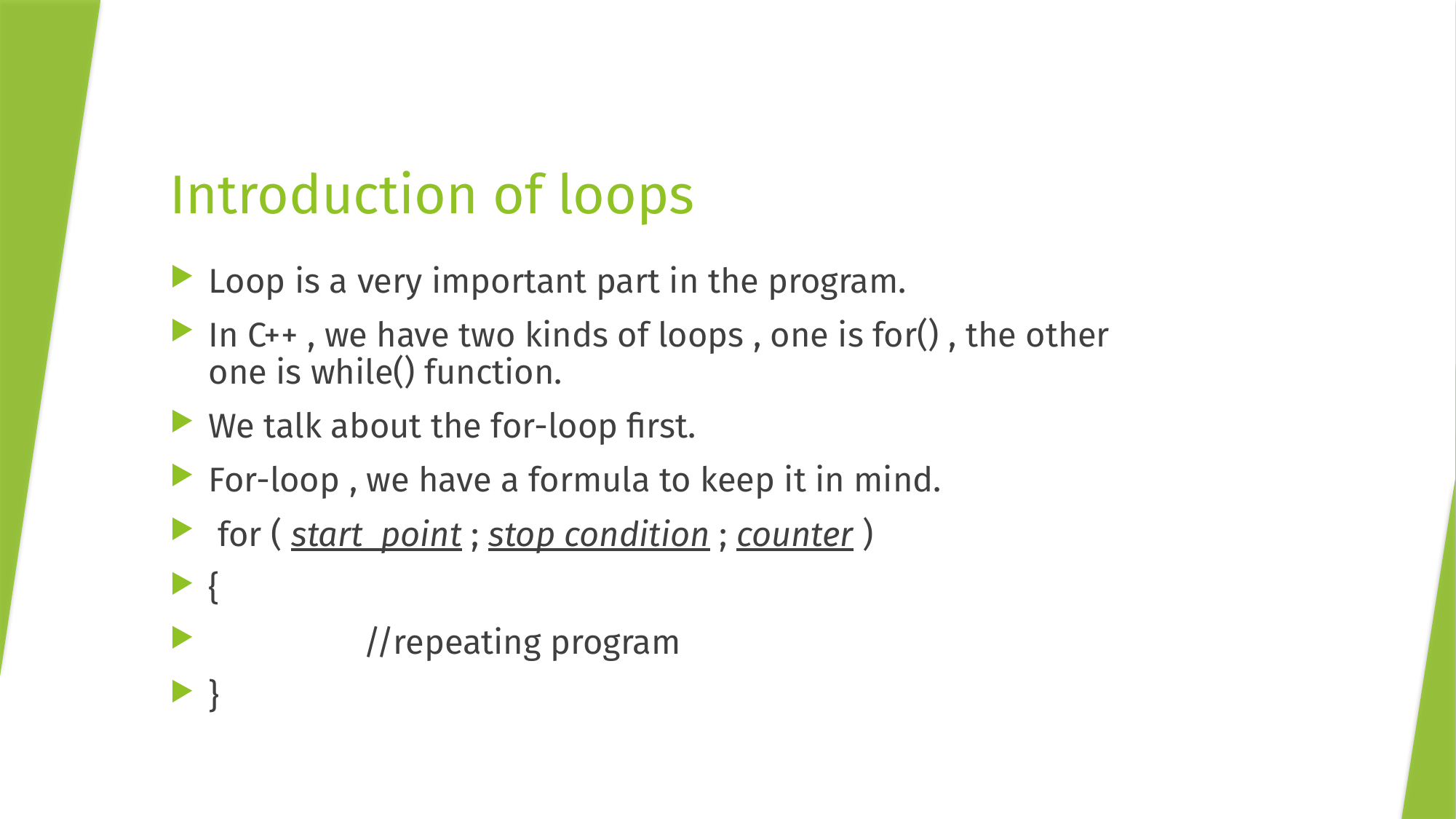

# Introduction of loops
Loop is a very important part in the program.
In C++ , we have two kinds of loops , one is for() , the other one is while() function.
We talk about the for-loop first.
For-loop , we have a formula to keep it in mind.
 for ( start_point ; stop condition ; counter )
{
                 //repeating program
}